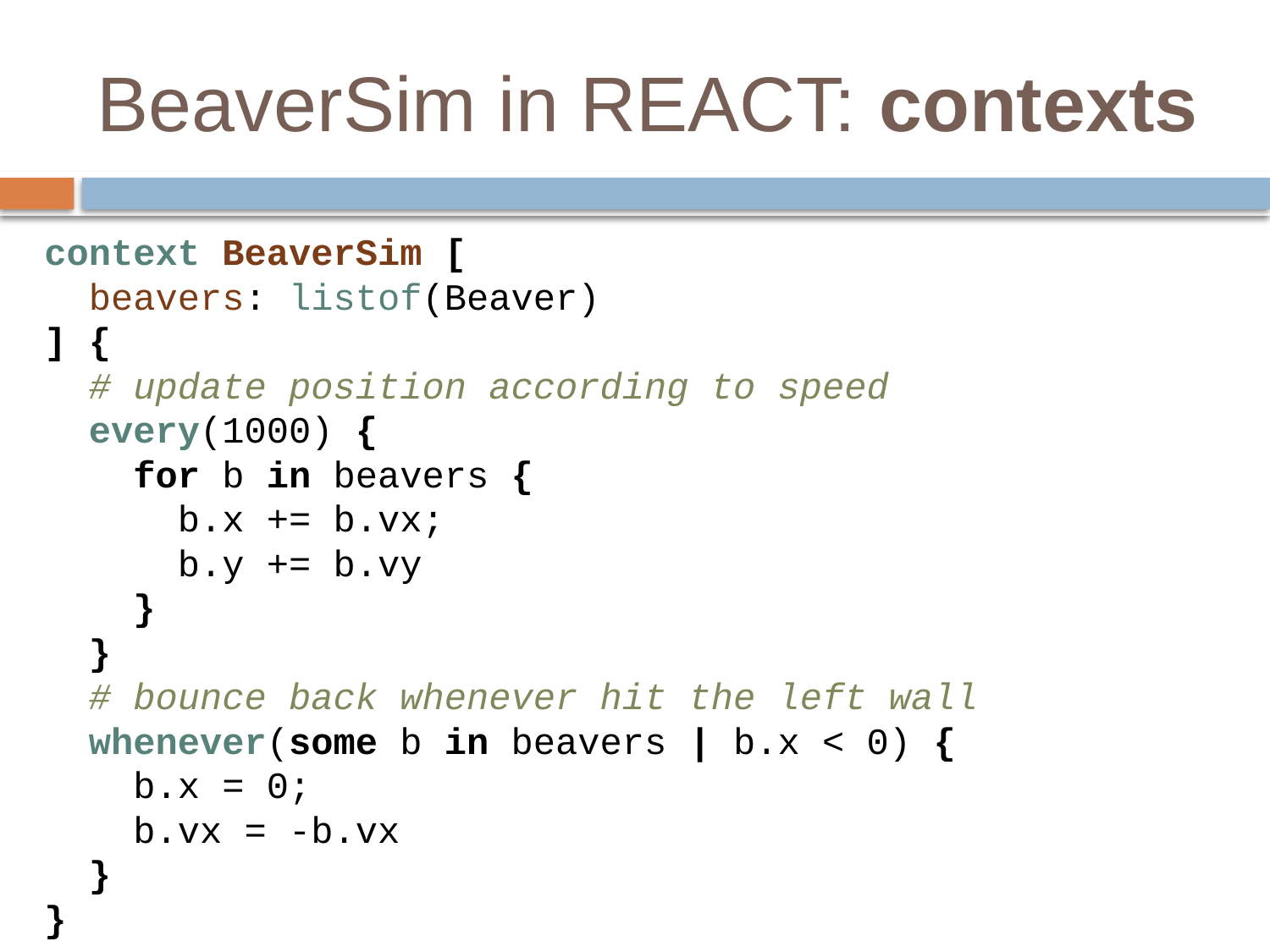

# BeaverSim in REACT: contexts
context BeaverSim [
  beavers: listof(Beaver)
] {
  # update position according to speed
  every(1000) {
    for b in beavers {
      b.x += b.vx;
      b.y += b.vy
    }
  }
  # bounce back whenever hit the left wall
  whenever(some b in beavers | b.x < 0) {
    b.x = 0;
    b.vx = -b.vx
  }
}